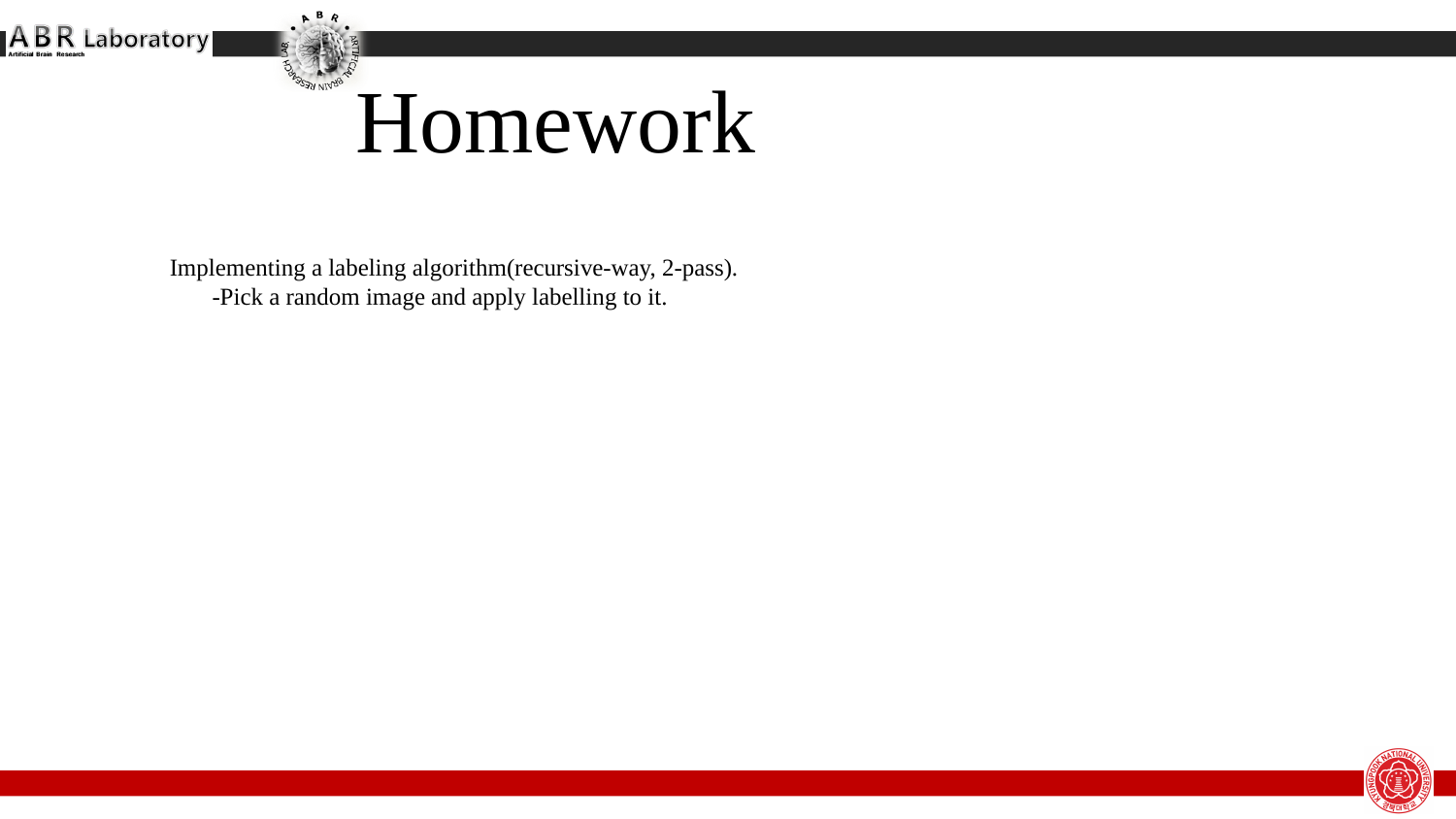

# Homework
Implementing a labeling algorithm(recursive-way, 2-pass).
       -Pick a random image and apply labelling to it.